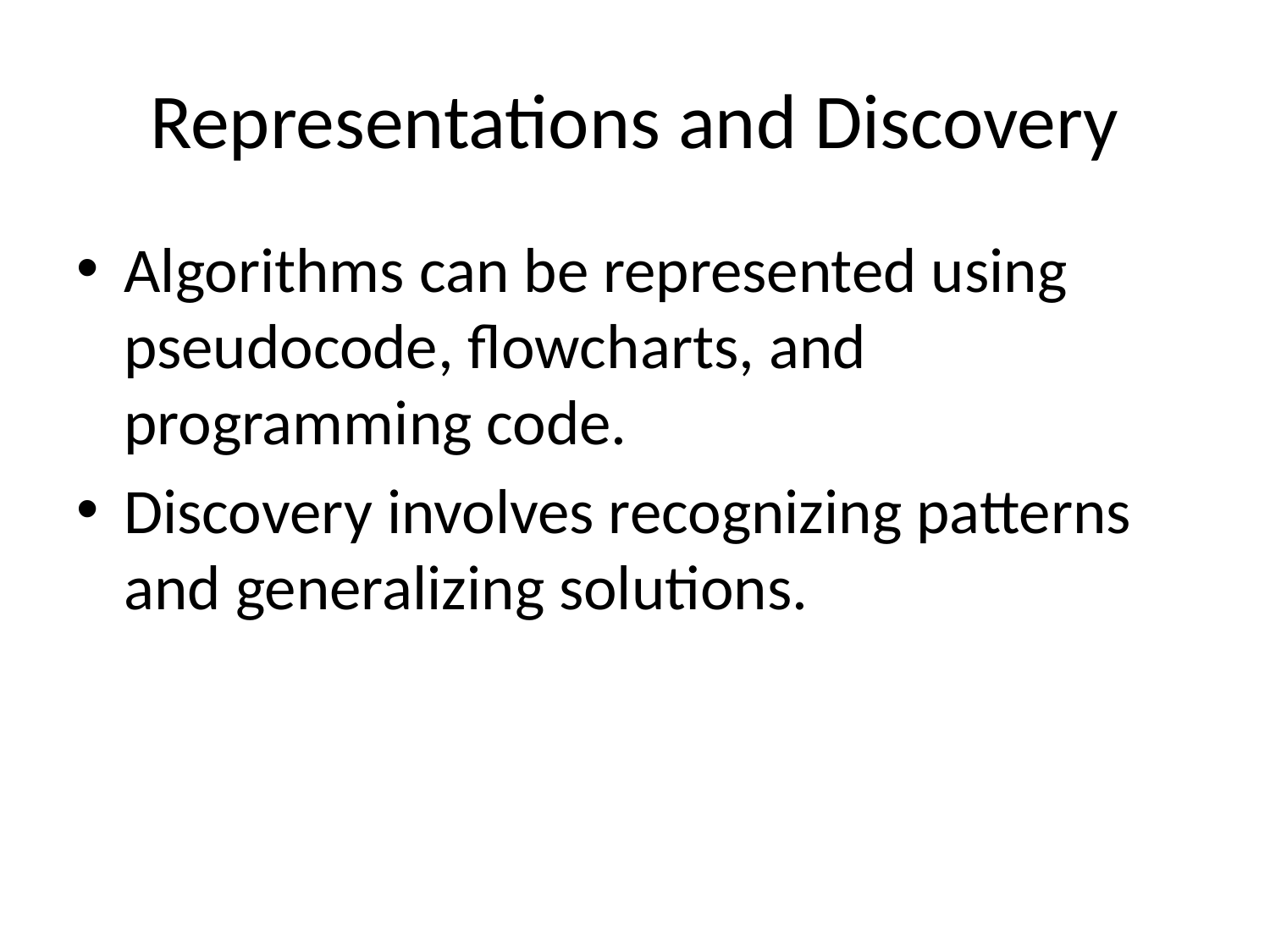

# Representations and Discovery
Algorithms can be represented using pseudocode, flowcharts, and programming code.
Discovery involves recognizing patterns and generalizing solutions.